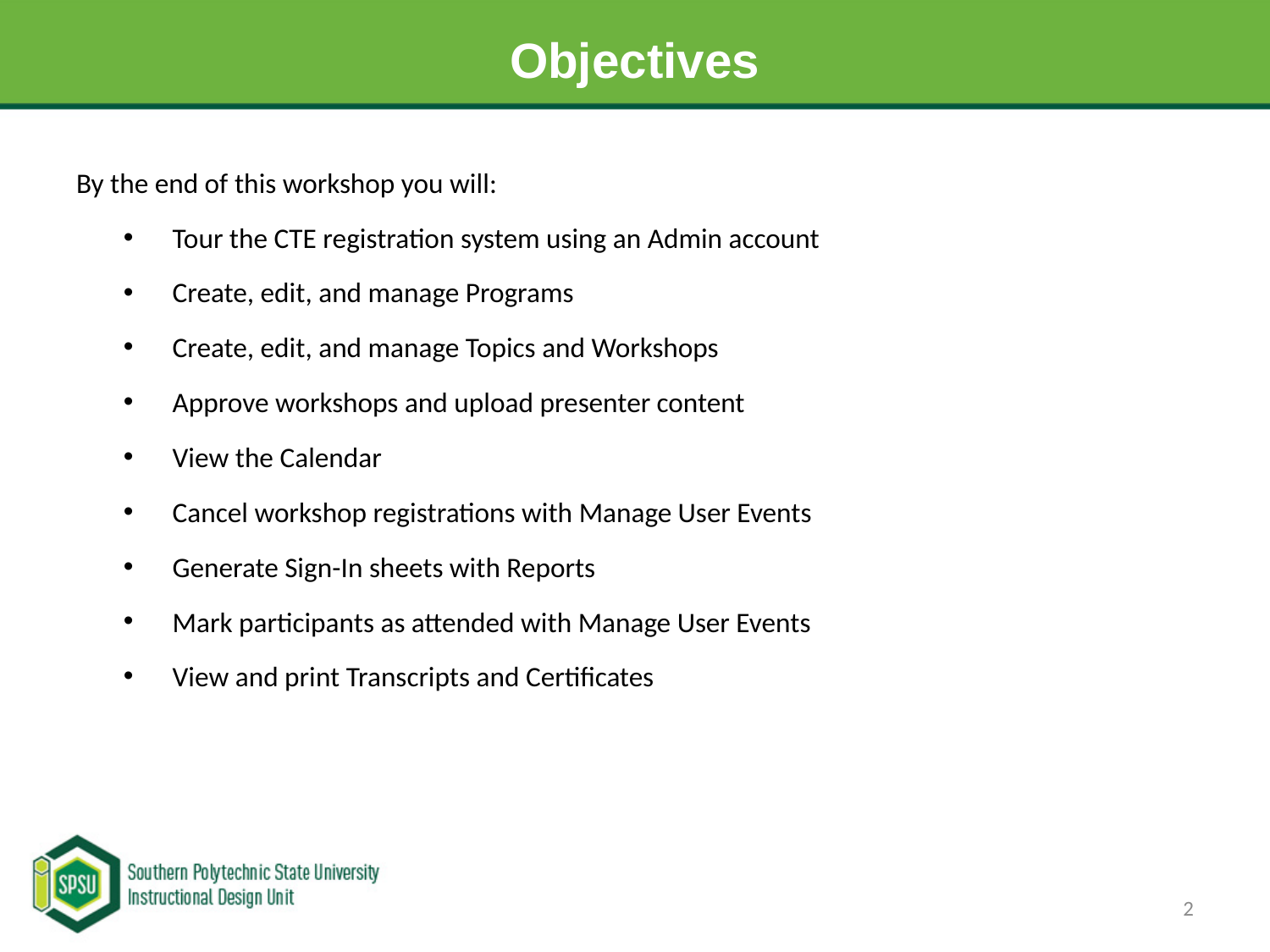

# Objectives
By the end of this workshop you will:
Tour the CTE registration system using an Admin account
Create, edit, and manage Programs
Create, edit, and manage Topics and Workshops
Approve workshops and upload presenter content
View the Calendar
Cancel workshop registrations with Manage User Events
Generate Sign-In sheets with Reports
Mark participants as attended with Manage User Events
View and print Transcripts and Certificates
2